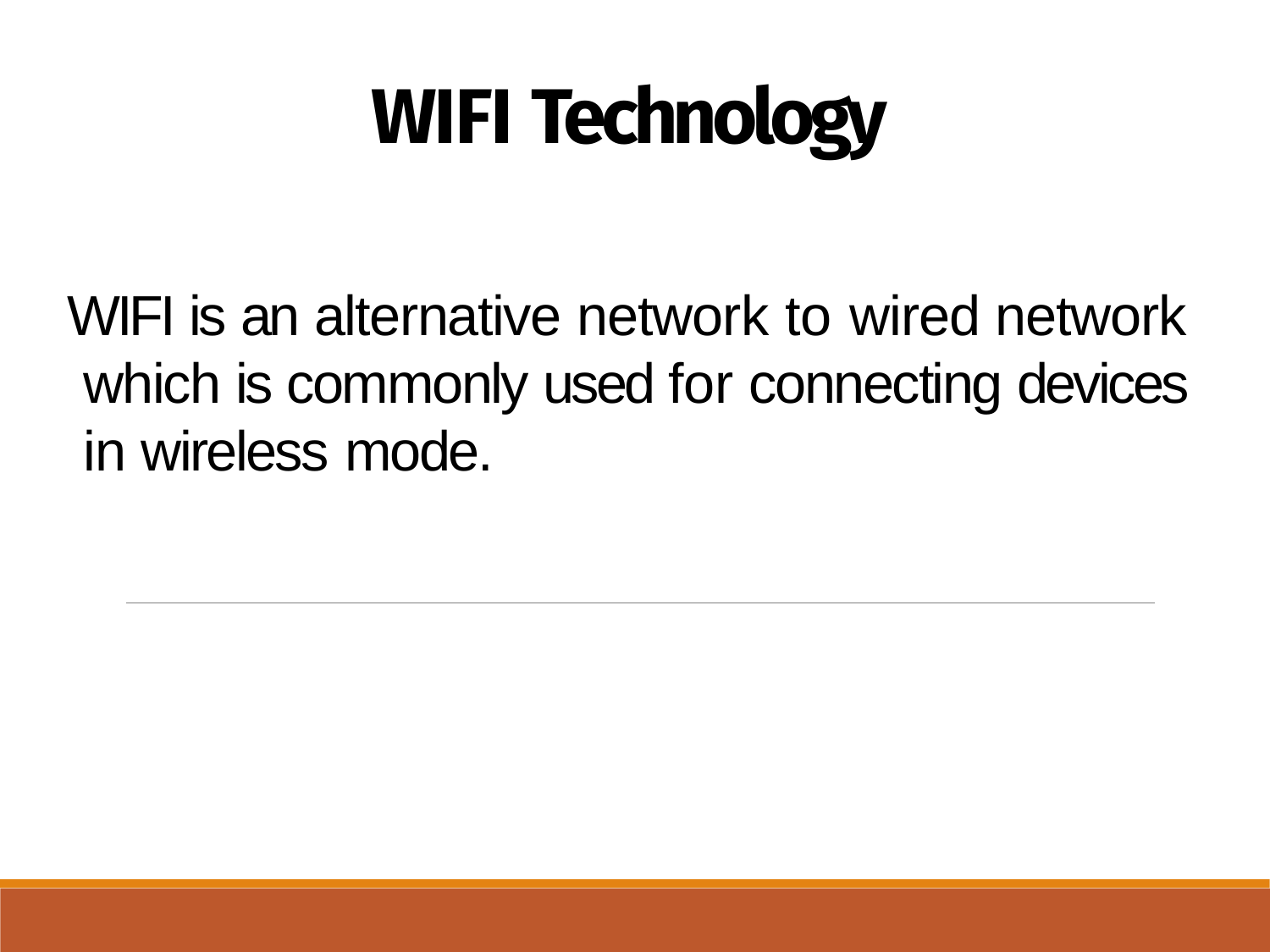

WIFI Technology
WIFI is an alternative network to wired network  which is commonly used for connecting devices  in wireless mode.